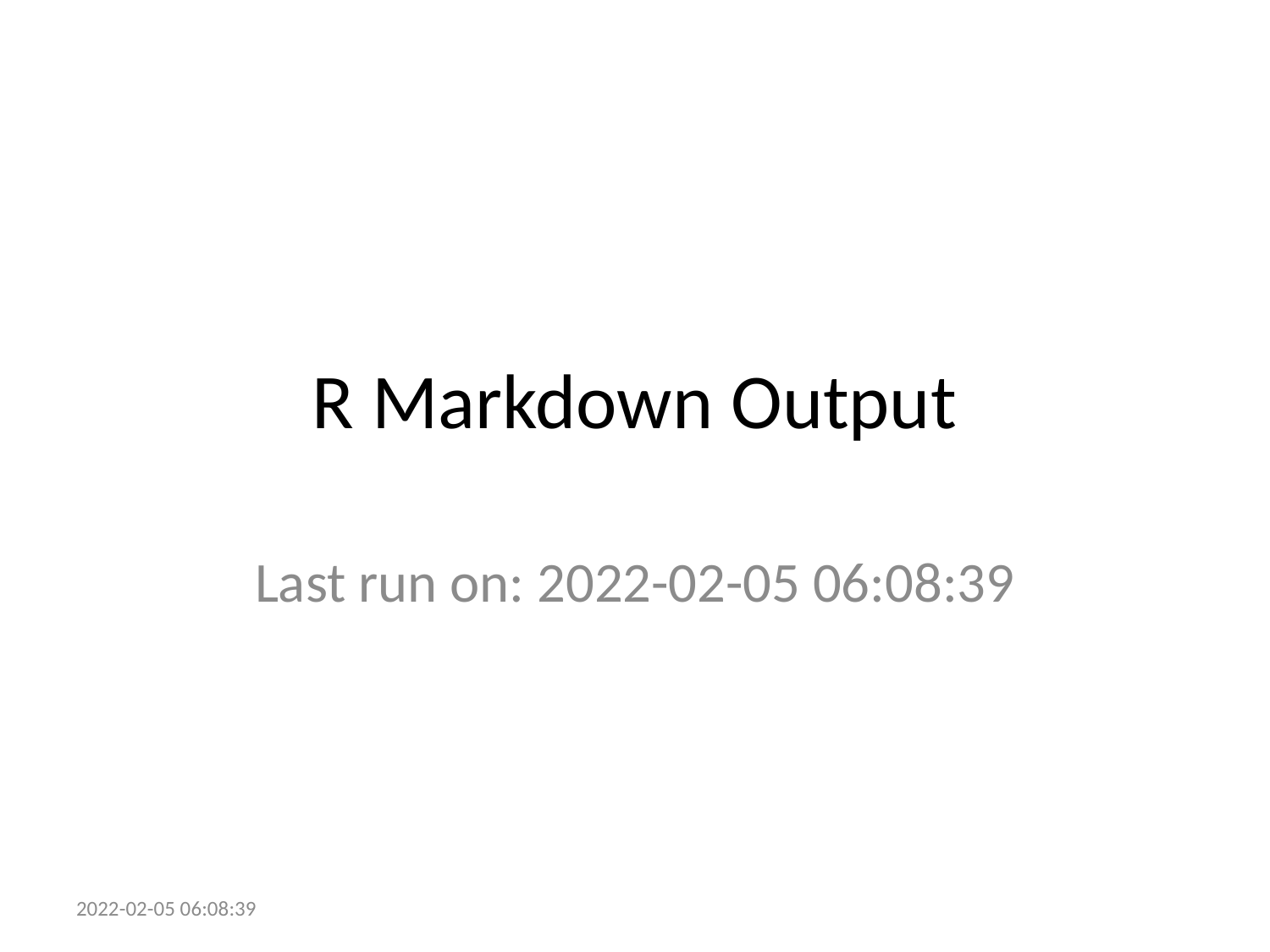

# R Markdown Output
Last run on: 2022-02-05 06:08:39
2022-02-05 06:08:39